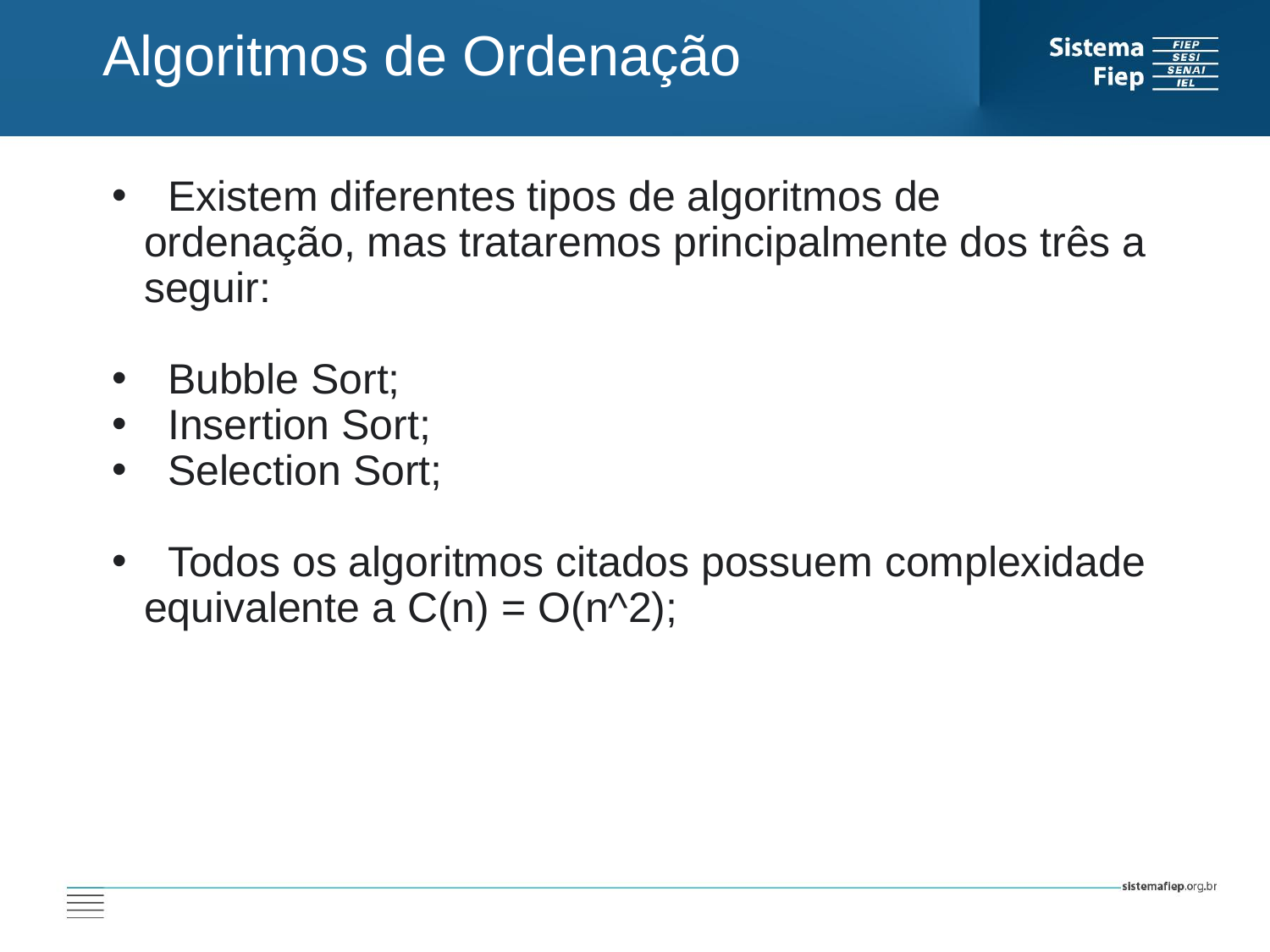

Algoritmos de Ordenação

  Existem diferentes tipos de algoritmos de ordenação, mas trataremos principalmente dos três a seguir:

  Bubble Sort;
  Insertion Sort;
  Selection Sort;

  Todos os algoritmos citados possuem complexidade equivalente a C(n) = O(n^2);

AT